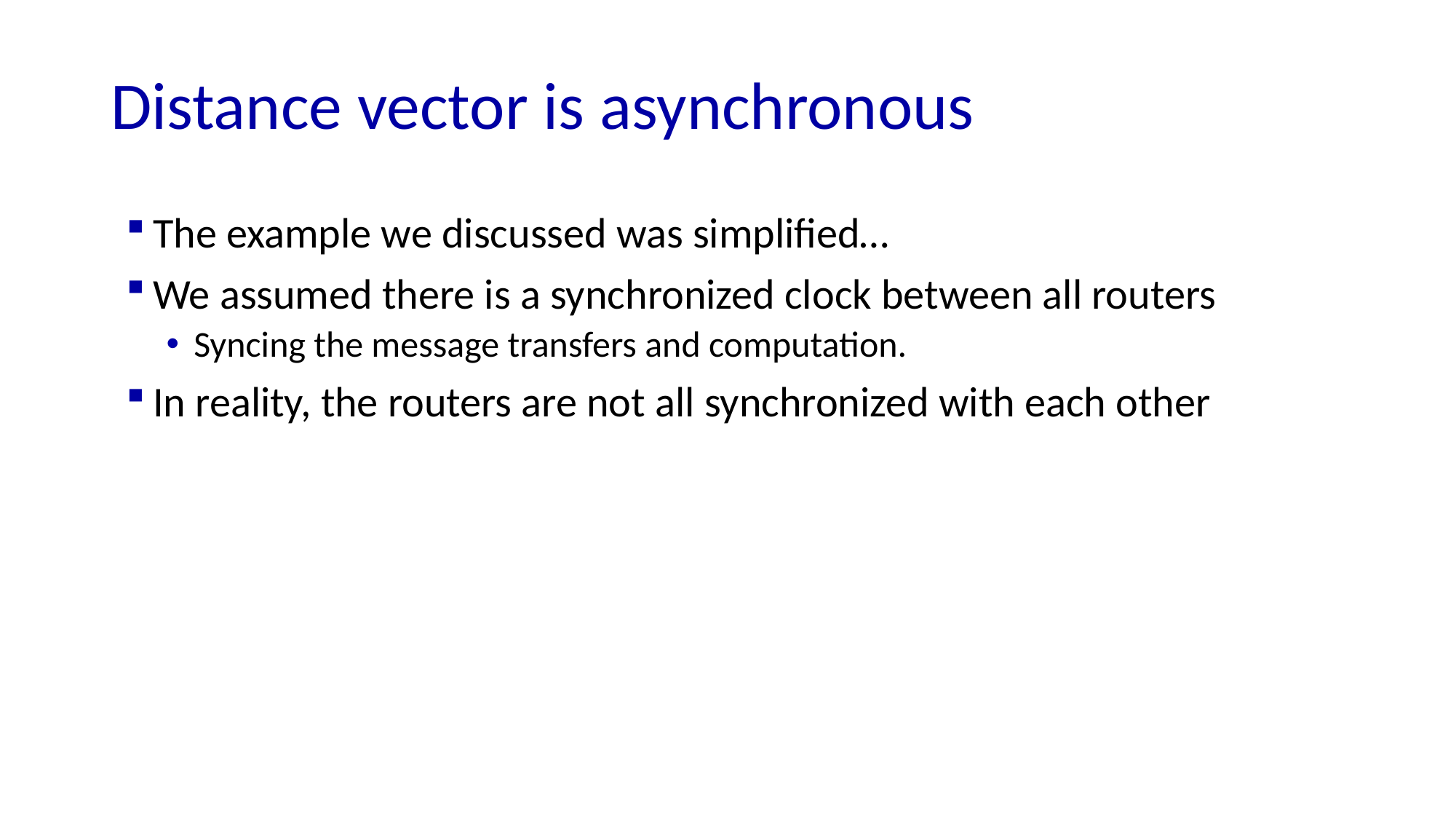

# Distance vector is asynchronous
The example we discussed was simplified…
We assumed there is a synchronized clock between all routers
Syncing the message transfers and computation.
In reality, the routers are not all synchronized with each other